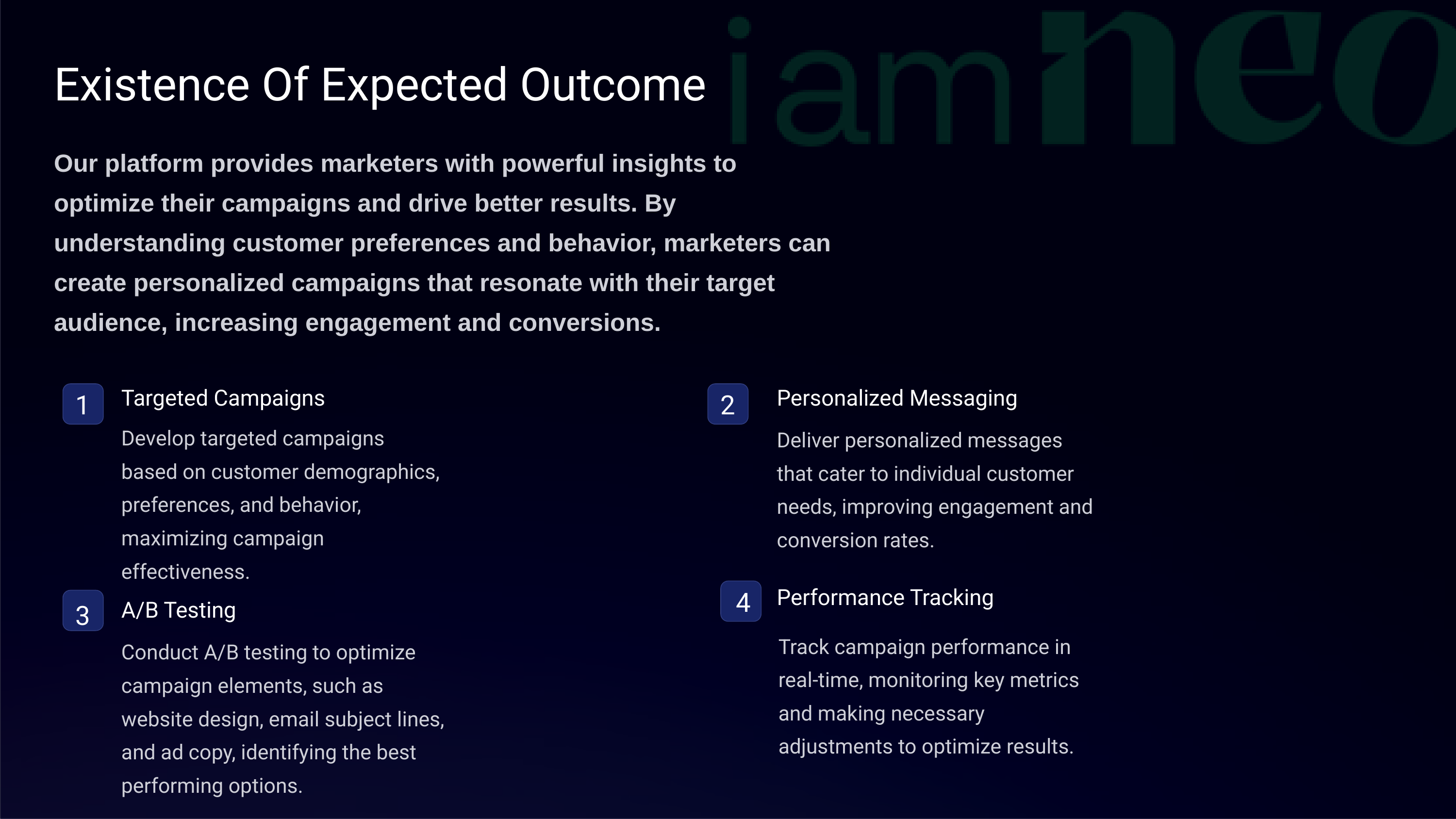

Existence Of Expected Outcome
Our platform provides marketers with powerful insights to optimize their campaigns and drive better results. By understanding customer preferences and behavior, marketers can create personalized campaigns that resonate with their target audience, increasing engagement and conversions.
Targeted Campaigns
Personalized Messaging

1
2
Develop targeted campaigns based on customer demographics, preferences, and behavior, maximizing campaign effectiveness.
Deliver personalized messages that cater to individual customer needs, improving engagement and conversion rates.

Performance Tracking

4
A/B Testing
3
Track campaign performance in real-time, monitoring key metrics and making necessary adjustments to optimize results.
Conduct A/B testing to optimize campaign elements, such as website design, email subject lines, and ad copy, identifying the best performing options.